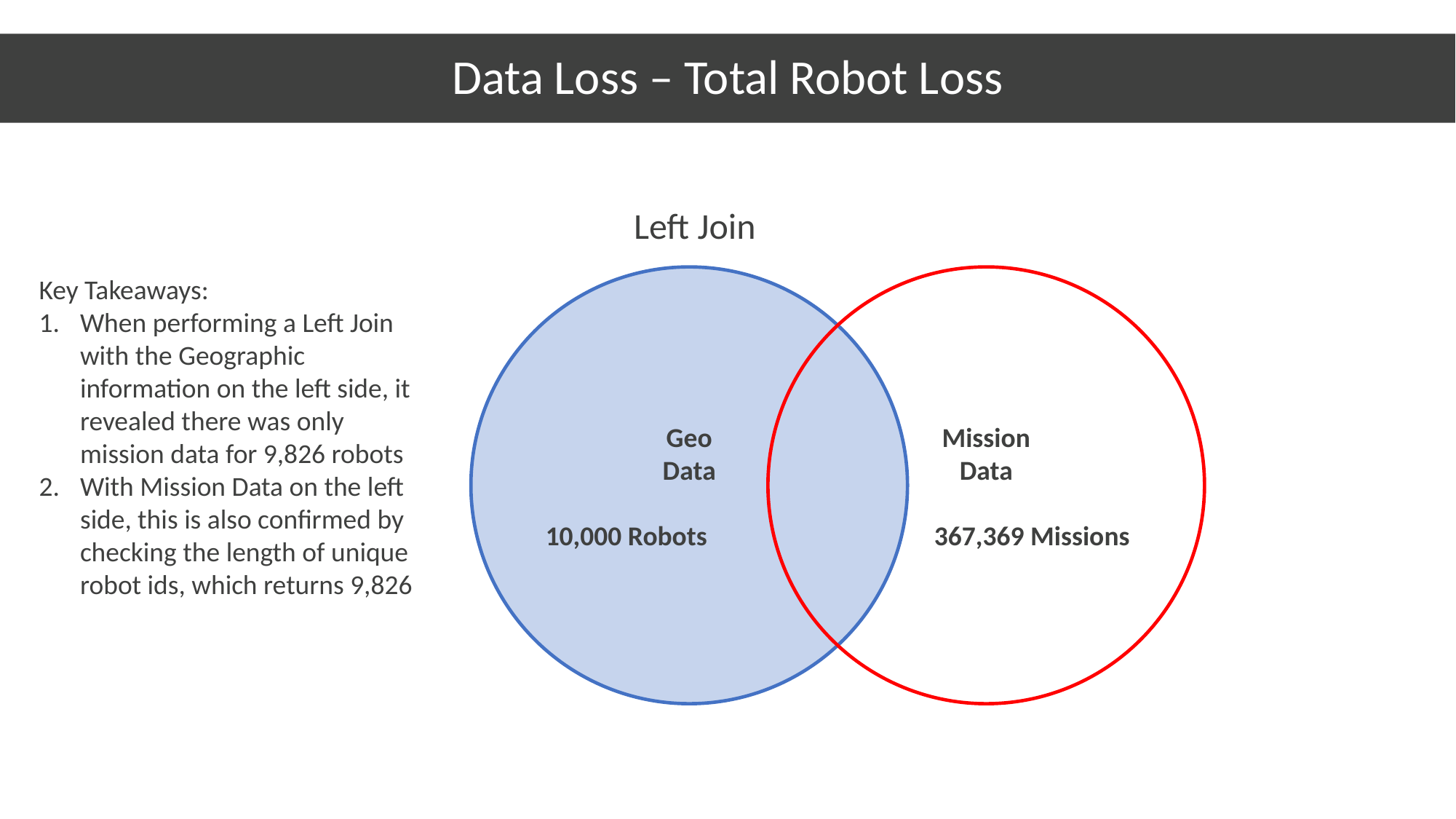

Data Loss – Total Robot Loss
Left Join

Key Takeaways:
When performing a Left Join with the Geographic information on the left side, it revealed there was only mission data for 9,826 robots
With Mission Data on the left side, this is also confirmed by checking the length of unique robot ids, which returns 9,826

Geo
Data

10,000 Robots
Mission
Data

367,369 Missions